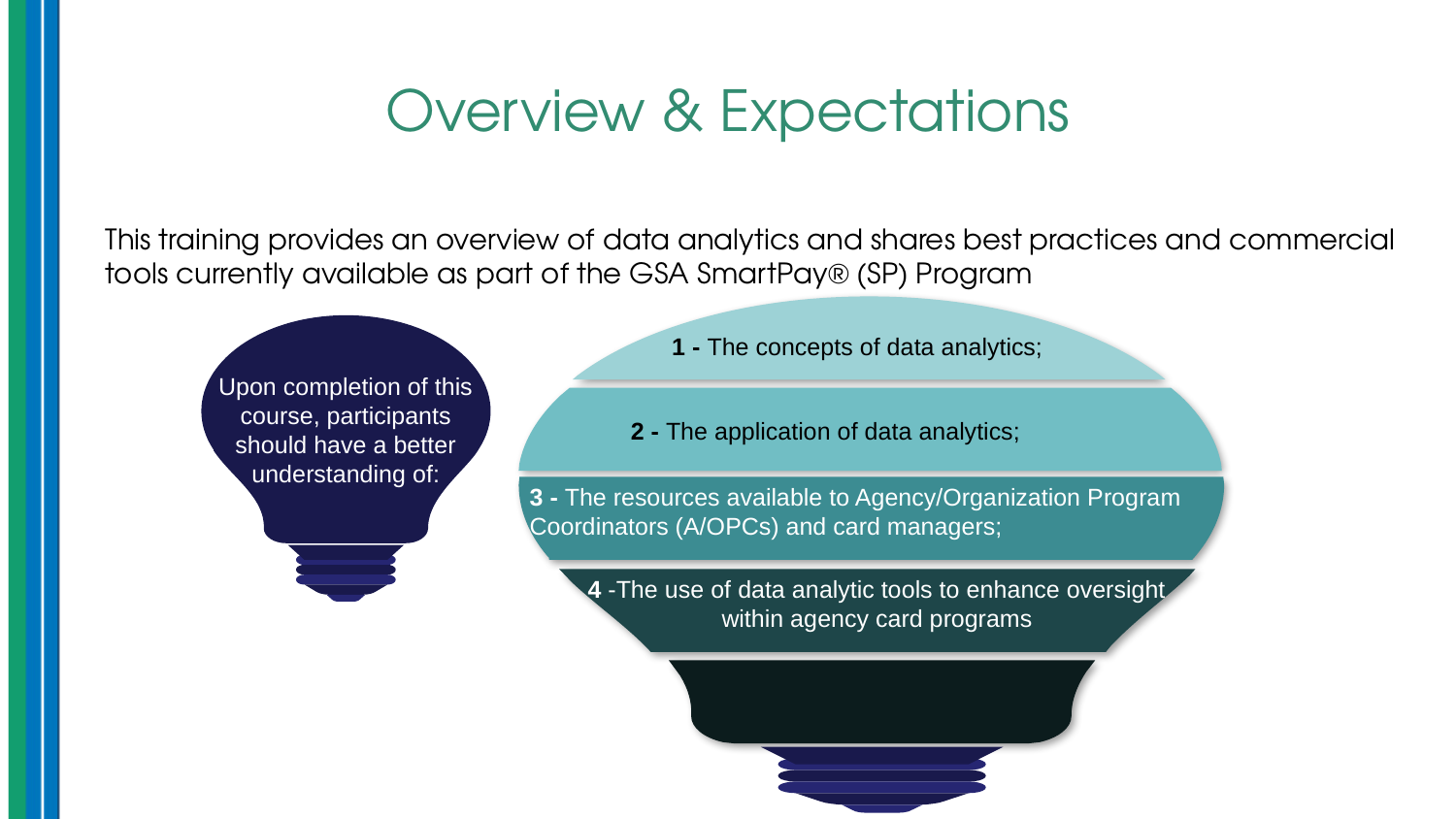

# Overview & Expectations
This training provides an overview of data analytics and shares best practices and commercial tools currently available as part of the GSA SmartPay® (SP) Program

             1 - The concepts of data analytics;
Upon completion of this course, participants should have a better understanding of:

 2 - The application of data analytics;
3 - The resources available to Agency/Organization Program Coordinators (A/OPCs) and card managers;

4 -The use of data analytic tools to enhance oversight within agency card programs